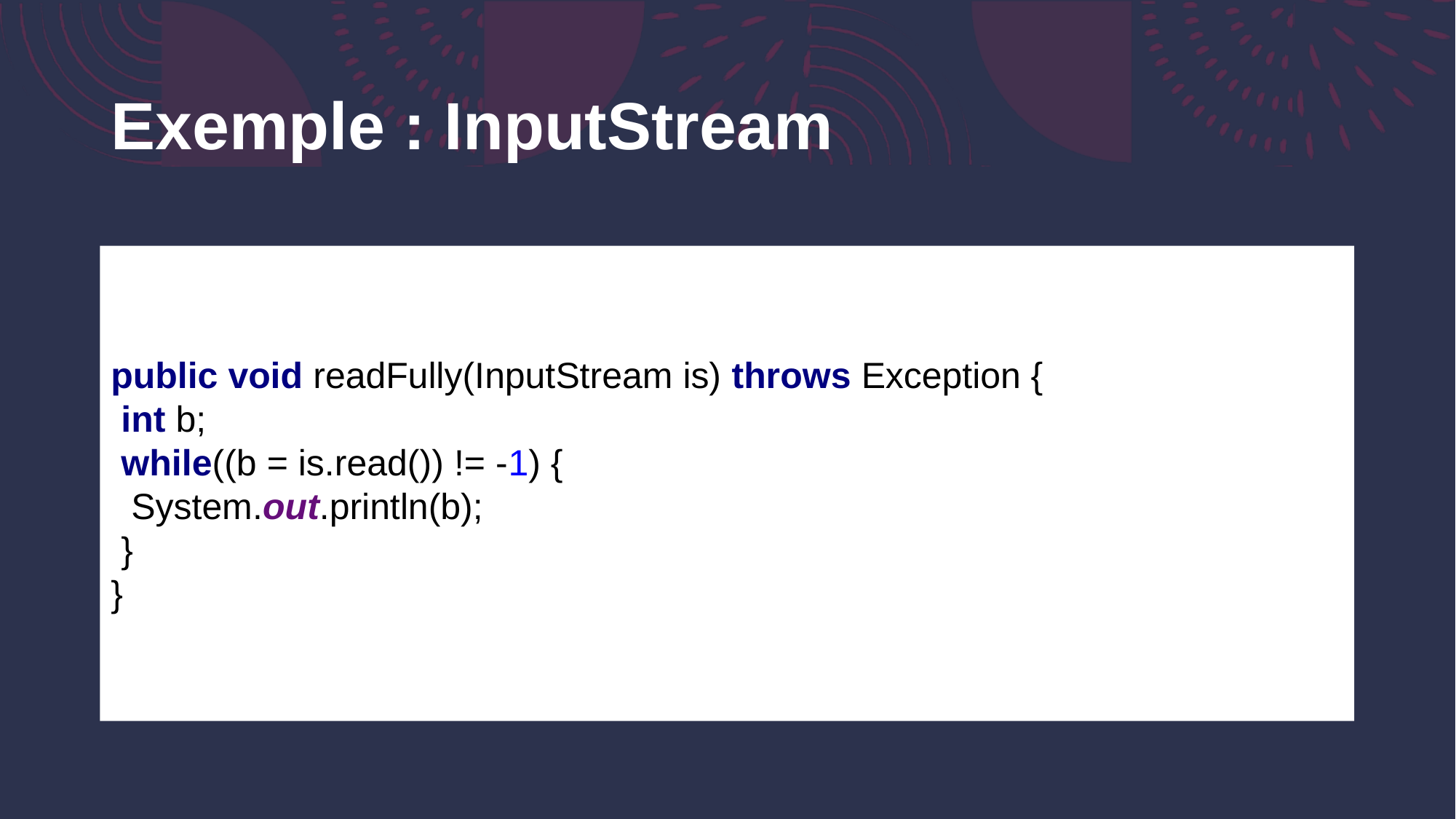

# Exemple : InputStream
public void readFully(InputStream is) throws Exception {
 int b;
 while((b = is.read()) != -1) {
  System.out.println(b);
 }
}